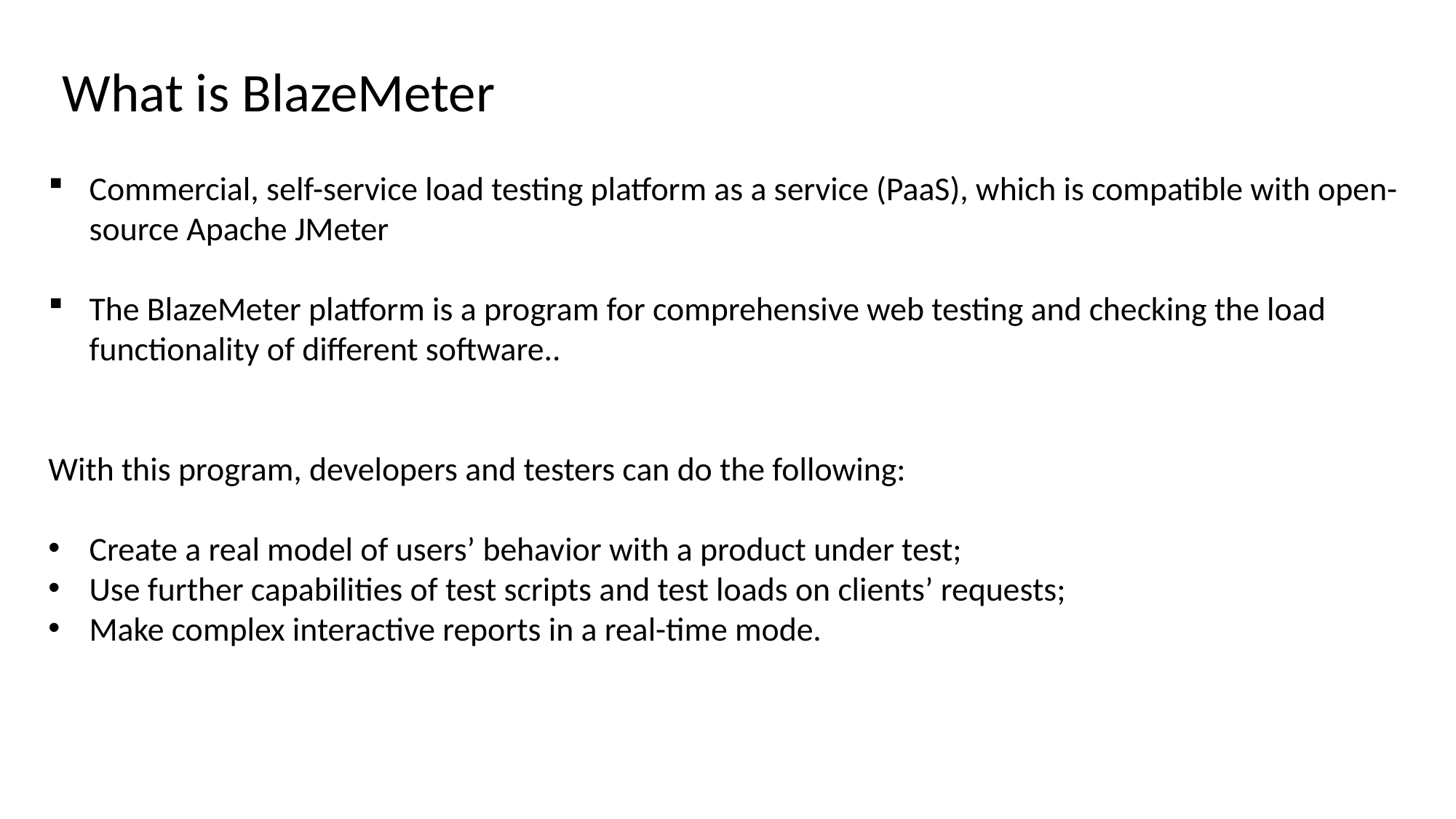

What is BlazeMeter
Commercial, self-service load testing platform as a service (PaaS), which is compatible with open-source Apache JMeter

The BlazeMeter platform is a program for comprehensive web testing and checking the load functionality of different software..

With this program, developers and testers can do the following:

Create a real model of users’ behavior with a product under test;
Use further capabilities of test scripts and test loads on clients’ requests;
Make complex interactive reports in a real-time mode.